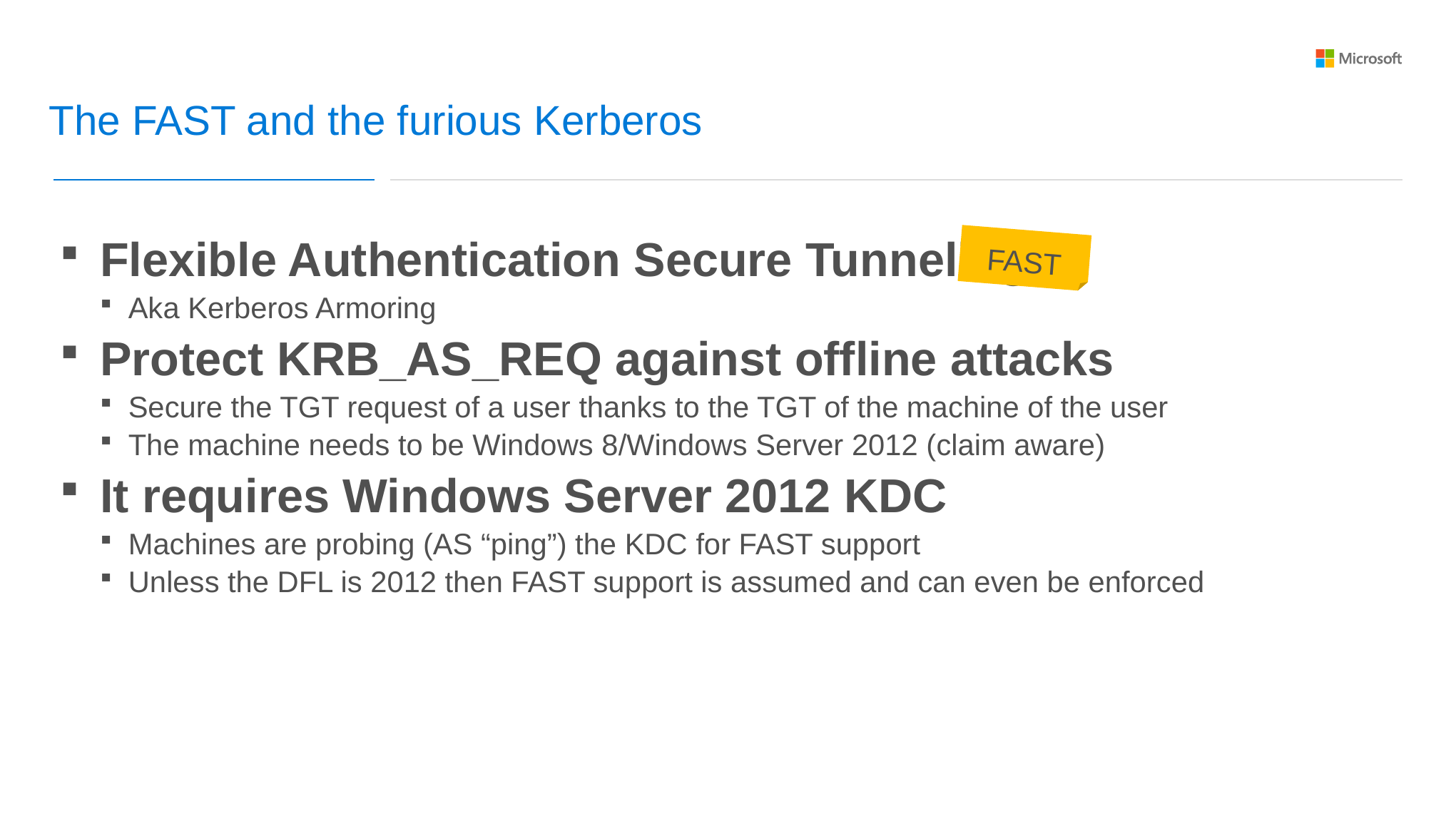

The FAST and the furious Kerberos
Flexible Authentication Secure Tunneling
Aka Kerberos Armoring
Protect KRB_AS_REQ against offline attacks
Secure the TGT request of a user thanks to the TGT of the machine of the user
The machine needs to be Windows 8/Windows Server 2012 (claim aware)
It requires Windows Server 2012 KDC
Machines are probing (AS “ping”) the KDC for FAST support
Unless the DFL is 2012 then FAST support is assumed and can even be enforced
FAST